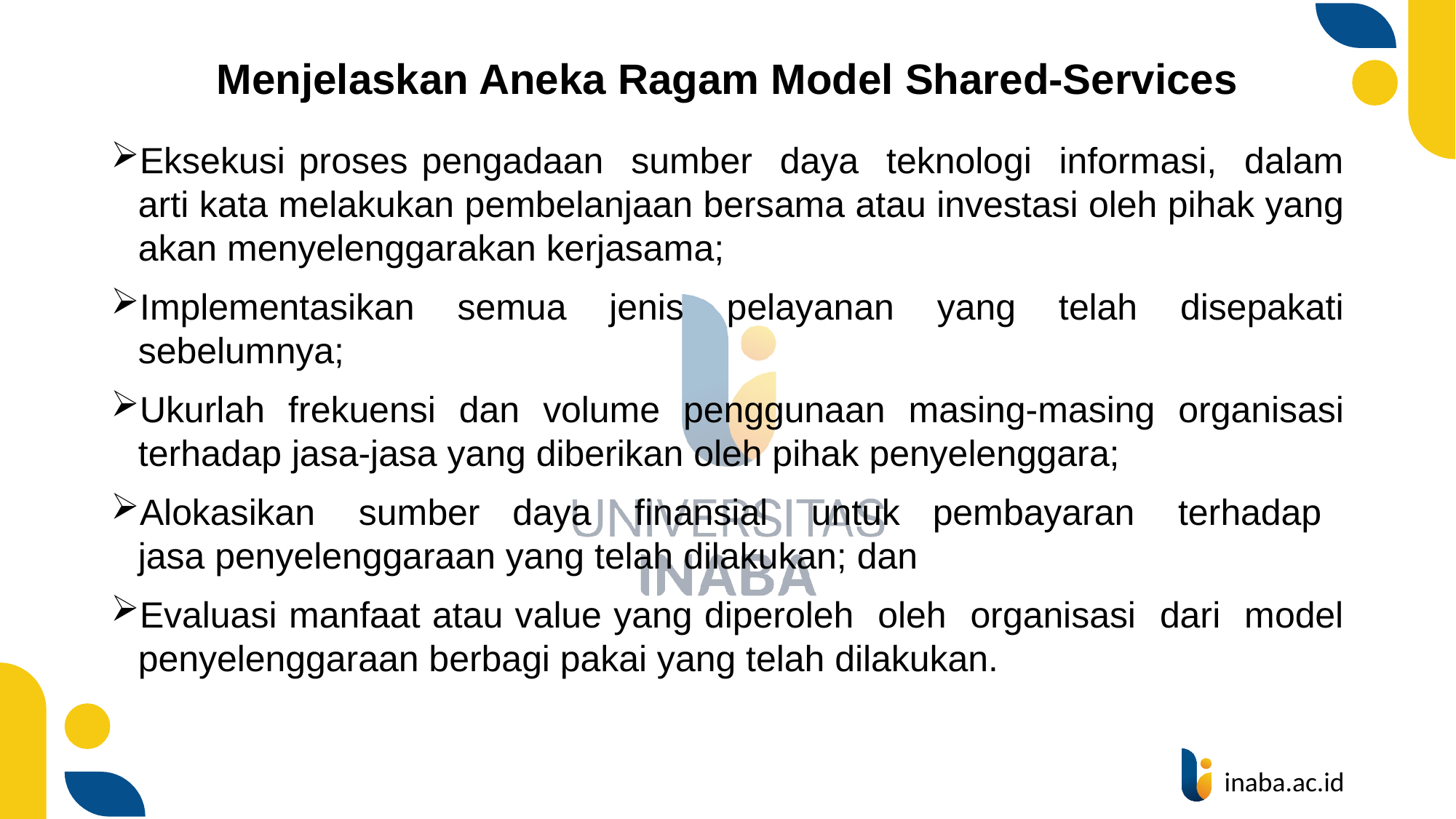

# Menjelaskan Aneka Ragam Model Shared-Services
Eksekusi proses pengadaan  sumber  daya  teknologi  informasi,  dalam arti kata melakukan pembelanjaan bersama atau investasi oleh pihak yang akan menyelenggarakan kerjasama;
Implementasikan semua jenis pelayanan yang telah disepakati sebelumnya;
Ukurlah frekuensi dan volume penggunaan masing-masing organisasi terhadap jasa-jasa yang diberikan oleh pihak penyelenggara;
Alokasikan    sumber   daya    finansial    untuk   pembayaran    terhadap   jasa penyelenggaraan yang telah dilakukan; dan
Evaluasi manfaat atau value yang diperoleh  oleh  organisasi  dari  model penyelenggaraan berbagi pakai yang telah dilakukan.